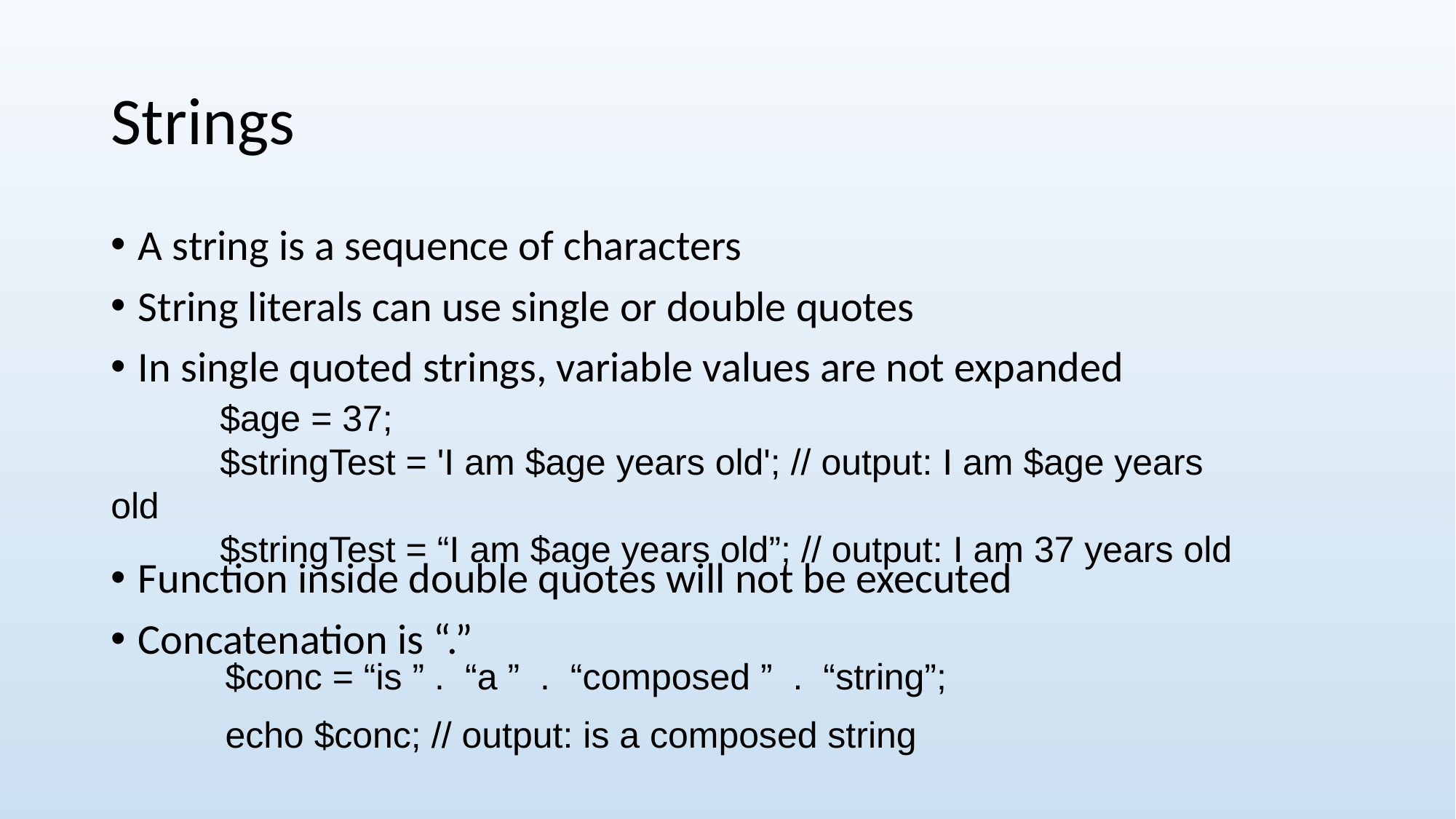

# Strings
A string is a sequence of characters
String literals can use single or double quotes
In single quoted strings, variable values are not expanded

Function inside double quotes will not be executed
Concatenation is “.”

	$age = 37;
	$stringTest = 'I am $age years old'; // output: I am $age years old
	$stringTest = “I am $age years old”; // output: I am 37 years old
$conc = “is ” .  “a ”  .  “composed ”  .  “string”;
echo $conc; // output: is a composed string